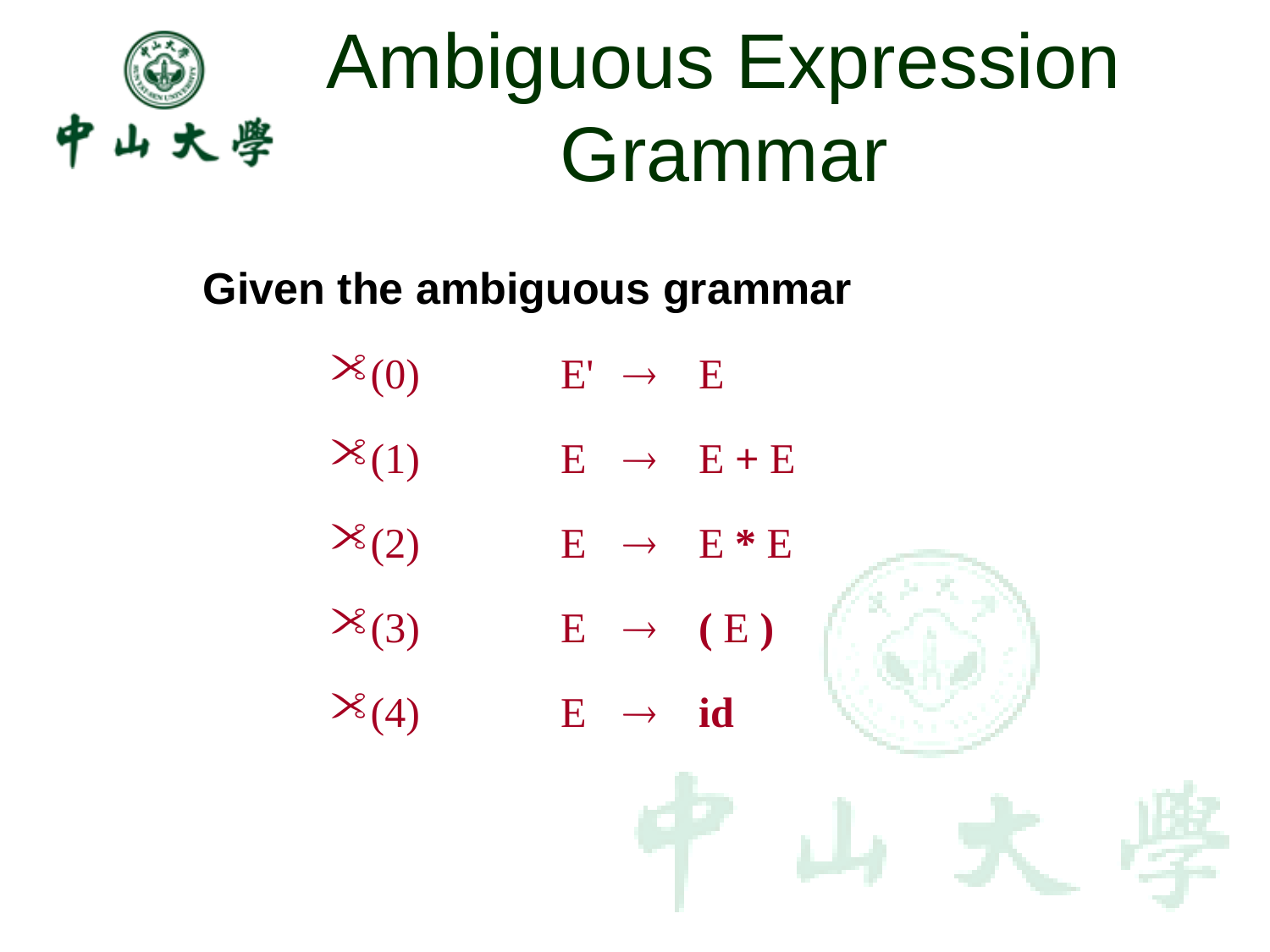

# Ambiguous Expression Grammar
Given the ambiguous grammar
(0)	E'	→	E
(1)	E	→	E + E
(2)	E	→	E * E
(3)	E	→	( E )
(4)	E	→	id